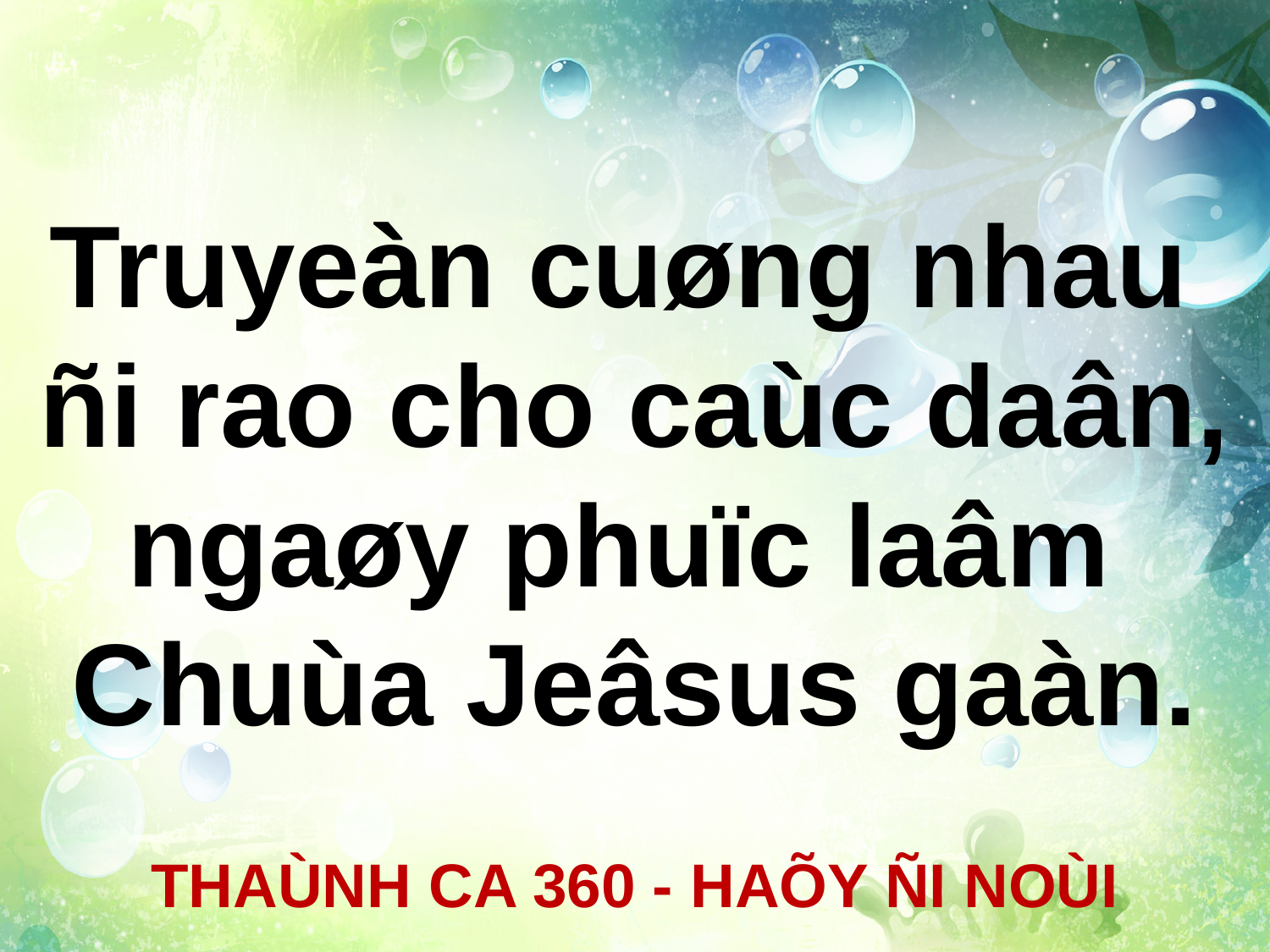

Truyeàn cuøng nhau
ñi rao cho caùc daân, ngaøy phuïc laâm
Chuùa Jeâsus gaàn.
THAÙNH CA 360 - HAÕY ÑI NOÙI